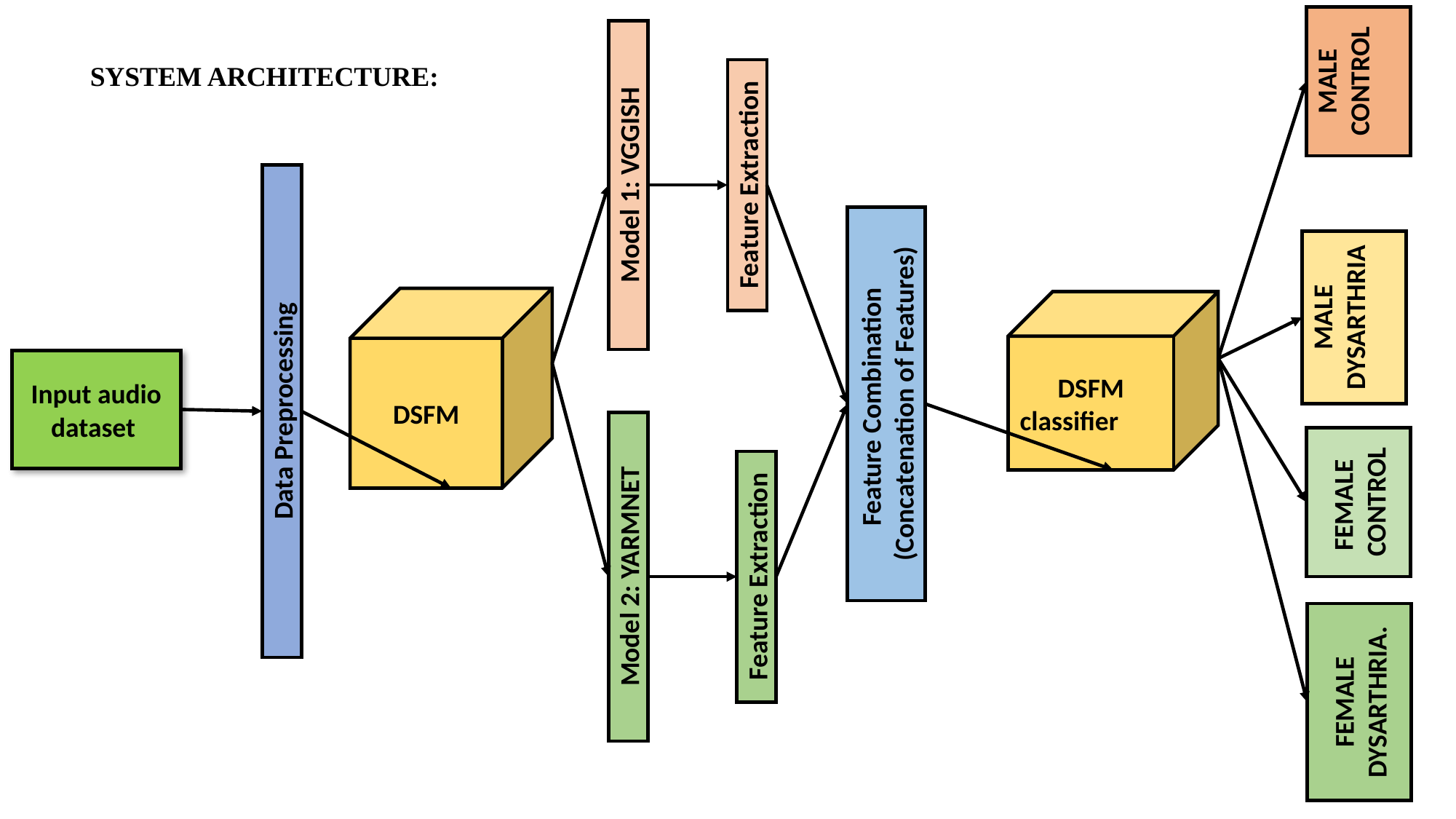

MALE CONTROL

SYSTEM ARCHITECTURE:
Feature Extraction
Model 1: VGGISH
MALE DYSARTHRIA

DSFM
DSFM classifier
Input audio dataset
Feature Combination  (Concatenation of Features)
Data Preprocessing
FEMALE  CONTROL
Feature Extraction
Model 2: YARMNET
FEMALE DYSARTHRIA.